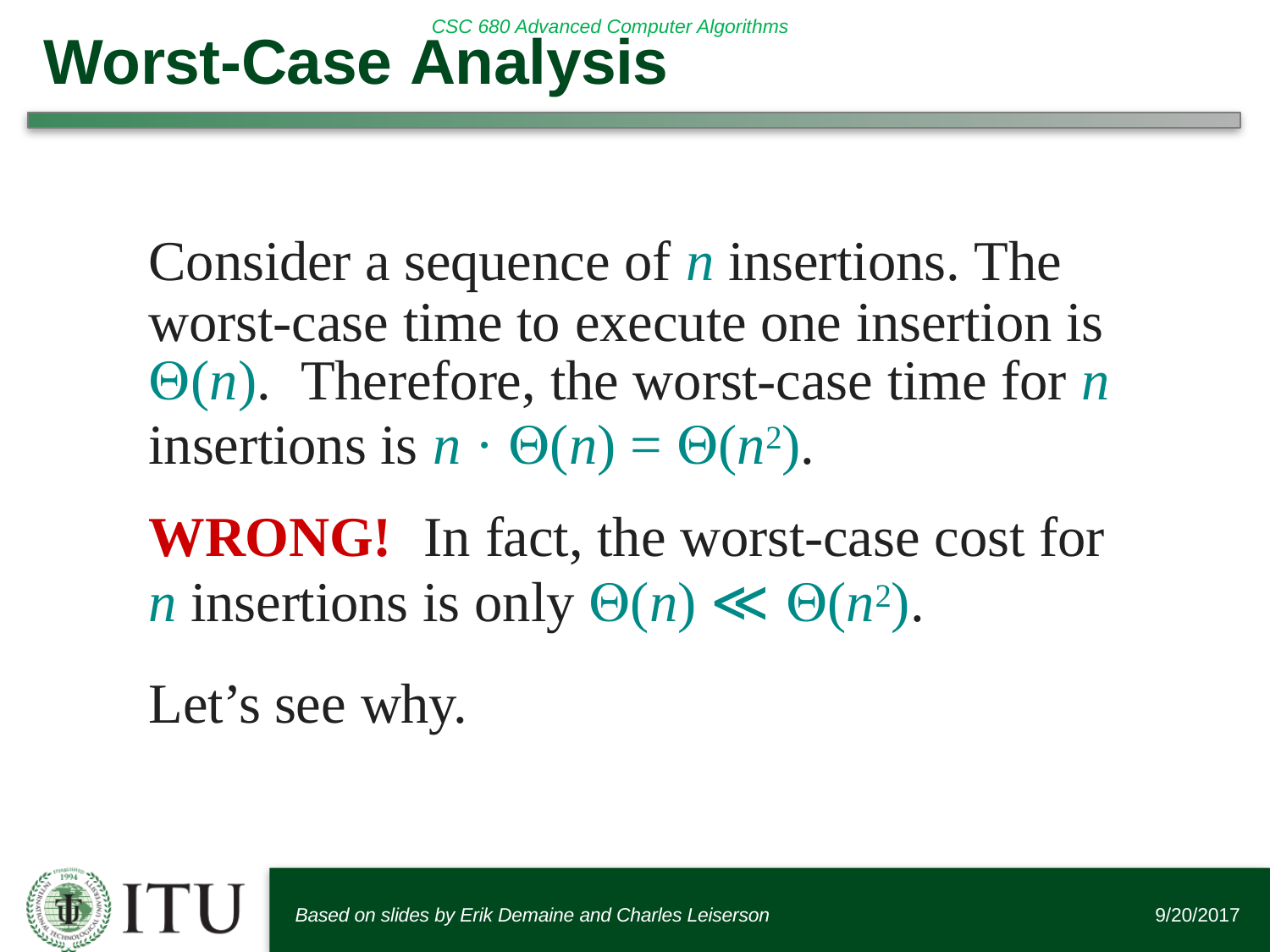

# Worst-Case Analysis

Consider a sequence of n insertions. The worst-case time to execute one insertion is
Θ(n).	Therefore, the worst-case time for n
insertions is n · Θ(n) = Θ(n2).
WRONG!	In fact, the worst-case cost for
n insertions is only Θ(n) ≪ Θ(n2).
Let’s see why.

Based on slides by Erik Demaine and Charles Leiserson
9/20/2017